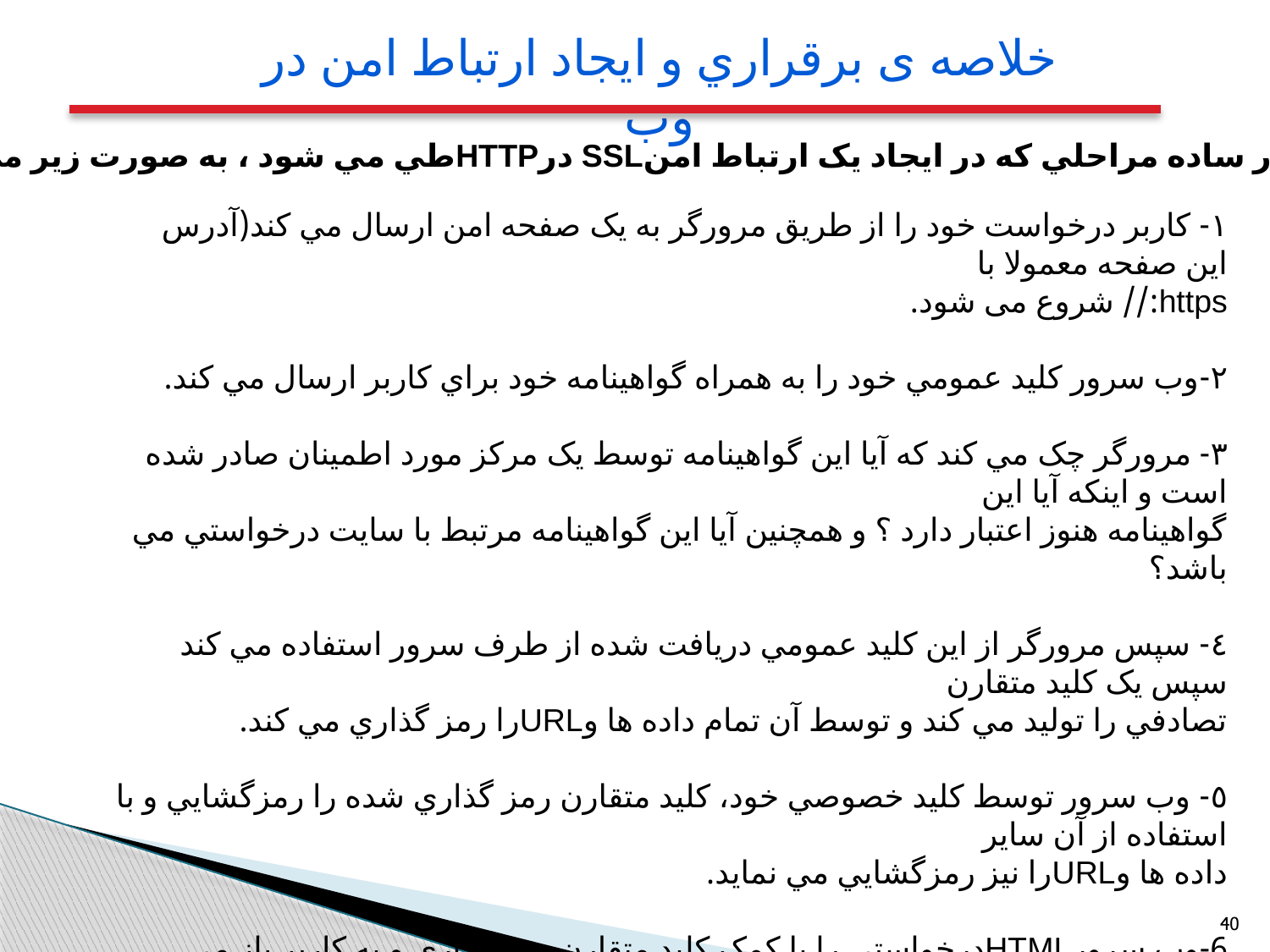

خلاصه ی برقراري و ايجاد ارتباط امن در وب
به طور ساده مراحلي که در ايجاد يک ارتباط امنSSL درHTTPطي مي شود ، به صورت زير مي باشد :
١‐ کاربر درخواست خود را از طريق مرورگر به يک صفحه امن ارسال مي کند(آدرس اين صفحه معمولا با
https:// شروع می شود.

٢-وب سرور کليد عمومي خود را به همراه گواهينامه خود براي کاربر ارسال مي کند.

٣‐ مرورگر چک مي کند که آيا اين گواهينامه توسط يک مرکز مورد اطمينان صادر شده است و اينکه آيا اين
گواهينامه هنوز اعتبار دارد ؟ و همچنين آيا اين گواهينامه مرتبط با سايت درخواستي مي باشد؟

٤‐ سپس مرورگر از اين کليد عمومي دريافت شده از طرف سرور استفاده مي کند سپس يک کليد متقارن
تصادفي را توليد مي کند و توسط آن تمام داده ها وURLرا رمز گذاري مي کند.

٥‐ وب سرور توسط کليد خصوصي خود، کليد متقارن رمز گذاري شده را رمزگشايي و با استفاده از آن ساير
داده ها وURLرا نيز رمزگشايي مي نمايد.

6-وب سرورHTMLدرخواستي را با کمک کليد متقارن رمز گذاري و به کاربر باز مي گرداند.

٧‐ مرورگر نيز داده هاي دريافتي را با کمک کليد متقارن خود بازگشايي کرده و به کاربر نمايش مي دهد.
40